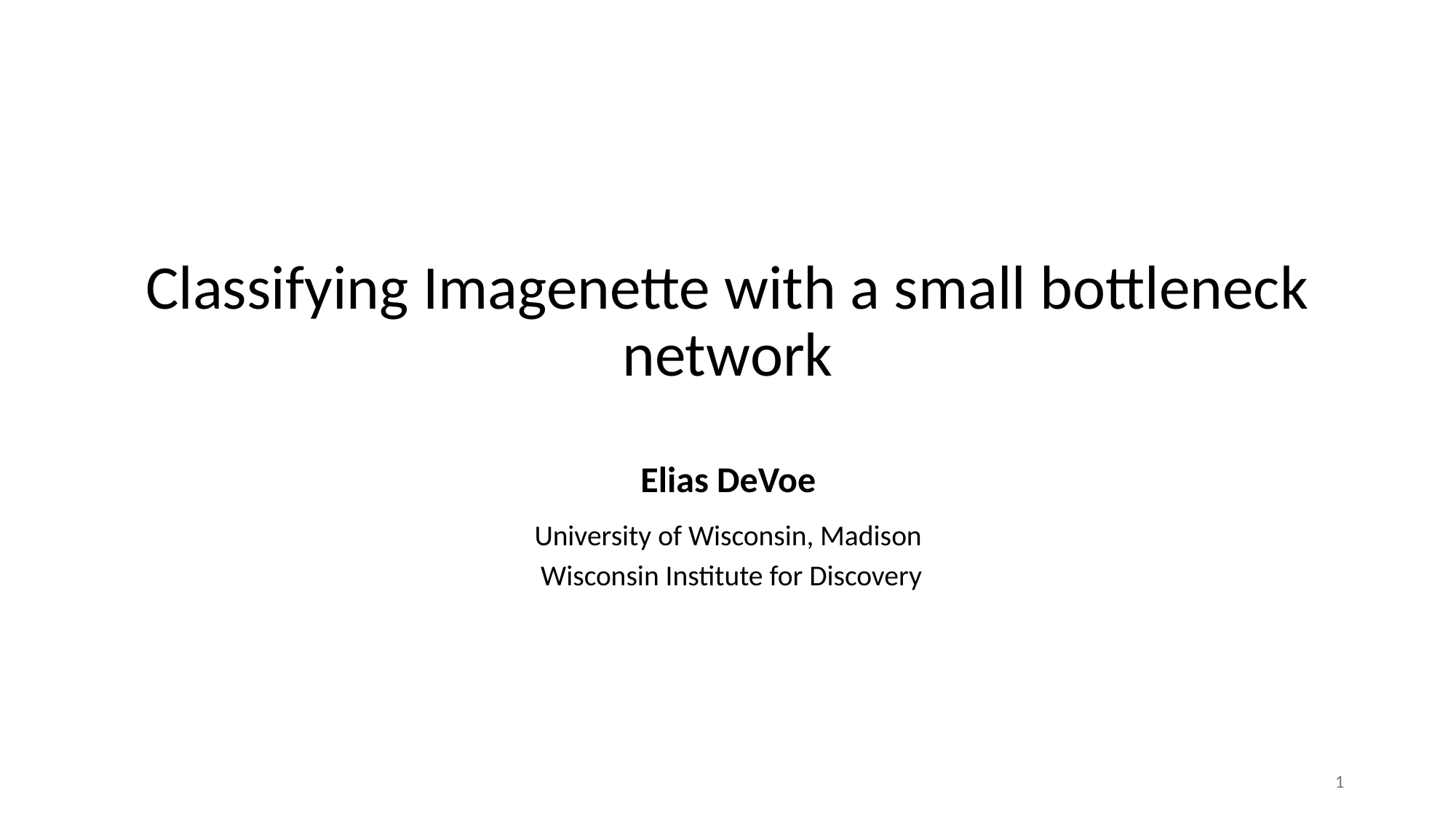

# Classifying Imagenette with a small bottleneck network
Elias DeVoe
University of Wisconsin, Madison​
 Wisconsin Institute for Discovery

1